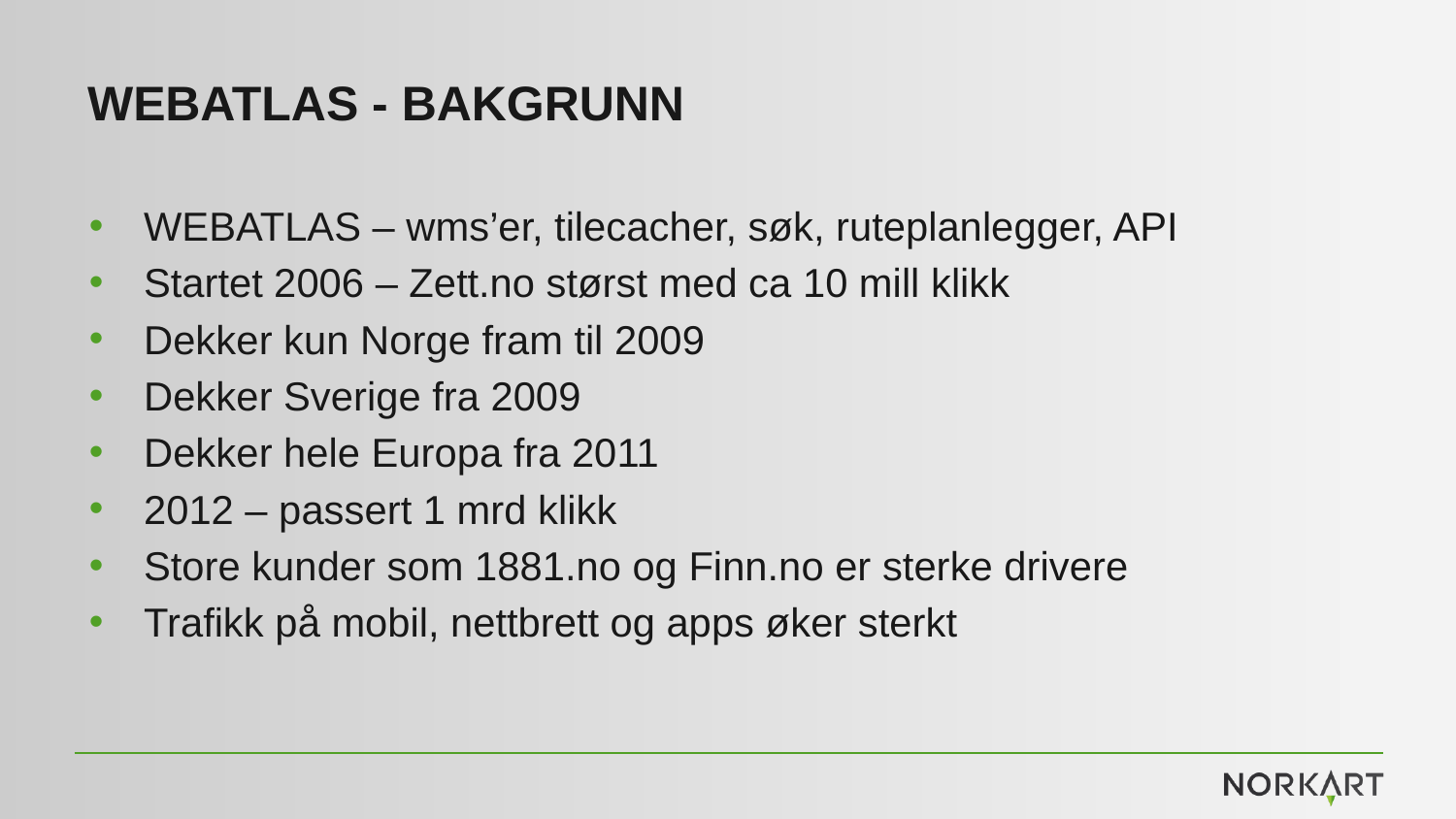

# WEBATLAS - bakgrunn
WEBATLAS – wms’er, tilecacher, søk, ruteplanlegger, API
Startet 2006 – Zett.no størst med ca 10 mill klikk
Dekker kun Norge fram til 2009
Dekker Sverige fra 2009
Dekker hele Europa fra 2011
2012 – passert 1 mrd klikk
Store kunder som 1881.no og Finn.no er sterke drivere
Trafikk på mobil, nettbrett og apps øker sterkt